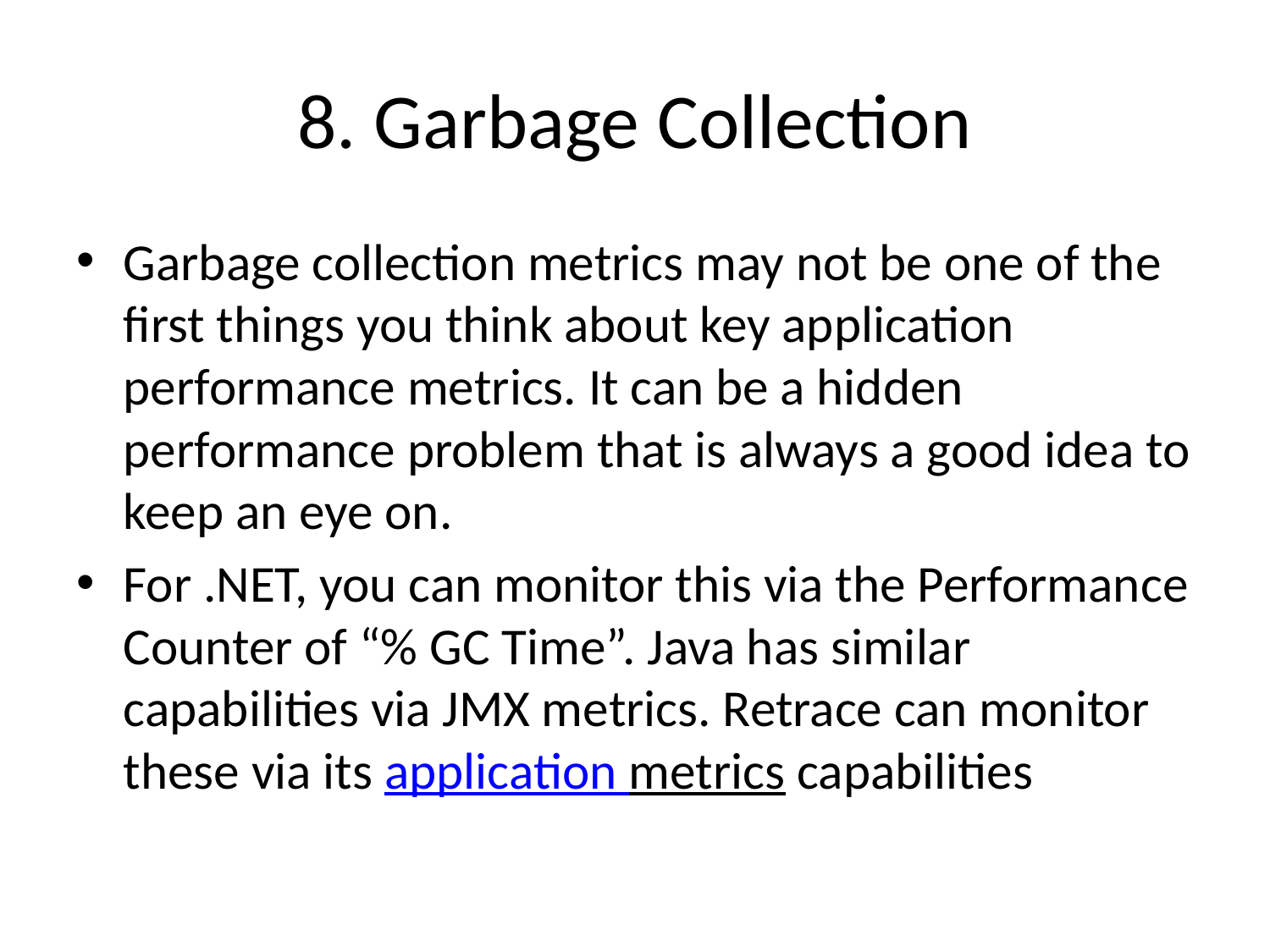

# 8. Garbage Collection
Garbage collection metrics may not be one of the first things you think about key application performance metrics. It can be a hidden performance problem that is always a good idea to keep an eye on.
For .NET, you can monitor this via the Performance Counter of “% GC Time”. Java has similar capabilities via JMX metrics. Retrace can monitor these via its application metrics capabilities